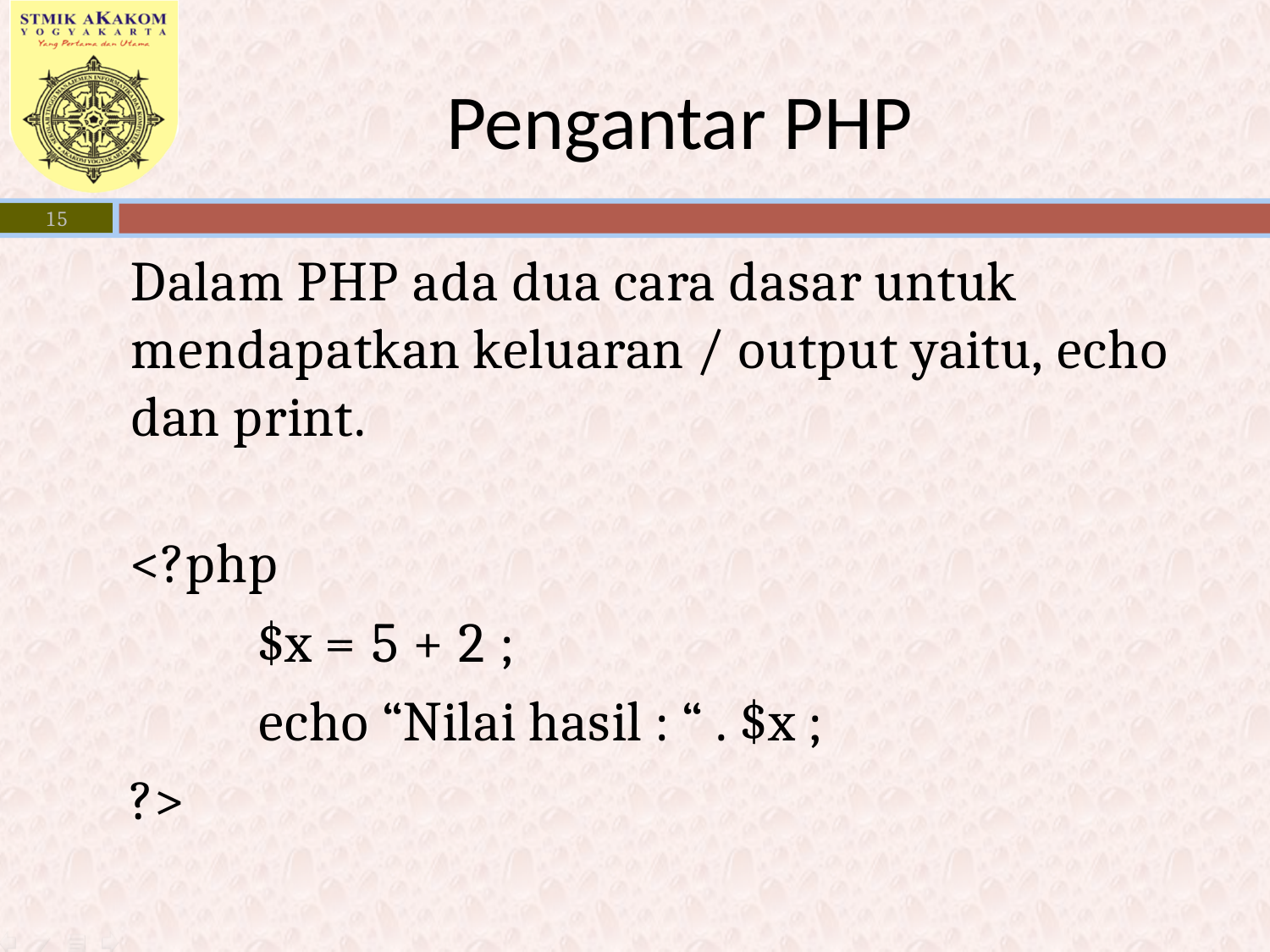

# Pengantar PHP
15
Dalam PHP ada dua cara dasar untuk mendapatkan keluaran / output yaitu, echo dan print.
<?php
	$x = 5 + 2 ;
	echo “Nilai hasil : “ . $x ;
?>